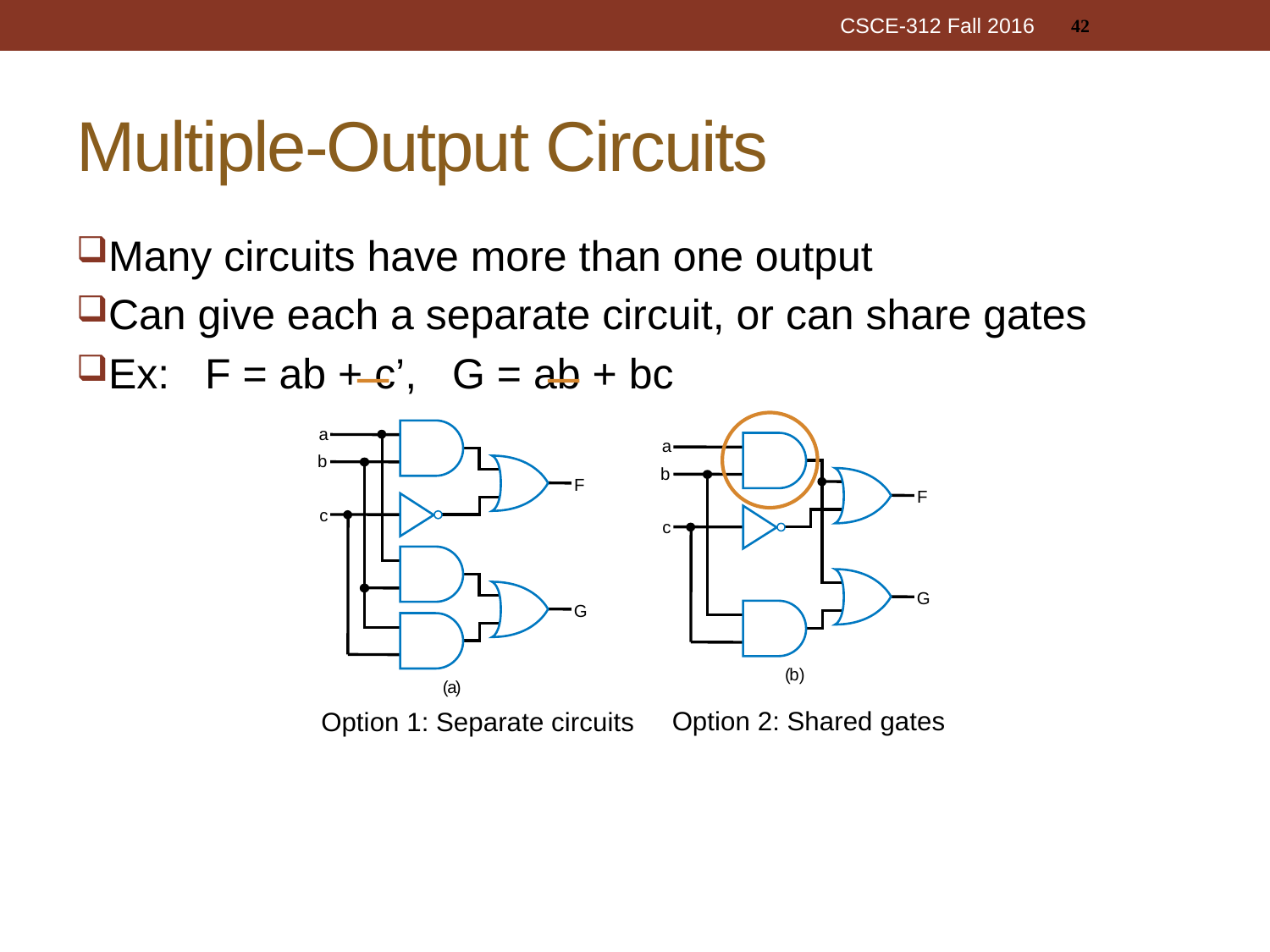

42
CSCE-312 Fall 2016
# Multiple-Output Circuits
Many circuits have more than one output
Can give each a separate circuit, or can share gates
Ex:   F = ab + c’,   G = ab + bc

a

a

b

b

F

F

c

c

G

G

(
b
)
(
a
)
Option 2: Shared gates
Option 1: Separate circuits